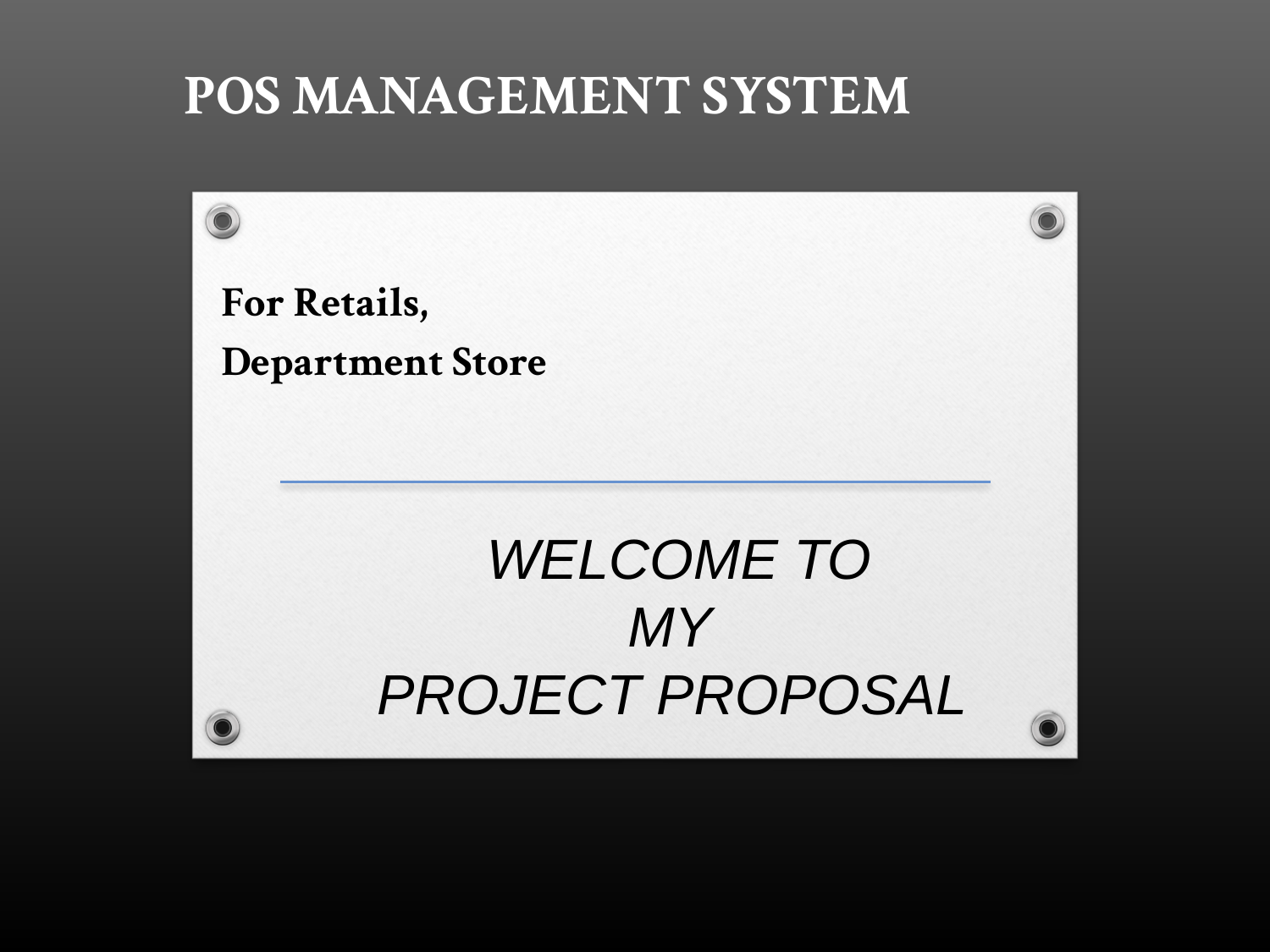

# POS MANAGEMENT SYSTEM
For Retails,
Department Store
         WELCOME TO
                  MY
  PROJECT PROPOSAL